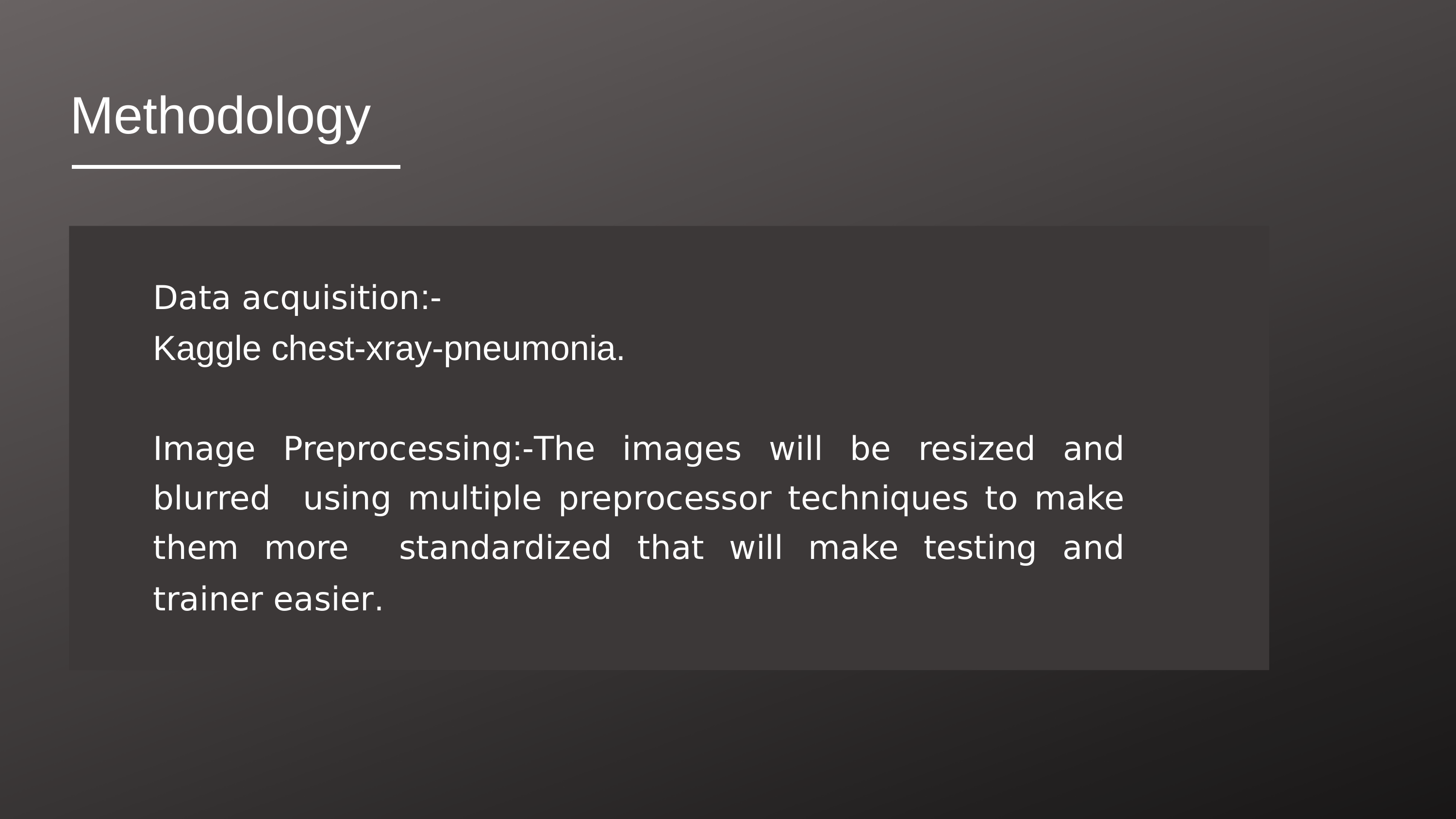

# Methodology

Data acquisition:-
Kaggle chest-xray-pneumonia.

Image Preprocessing:-The images will be resized and blurred  using multiple preprocessor techniques to make them more  standardized that will make testing and trainer easier.